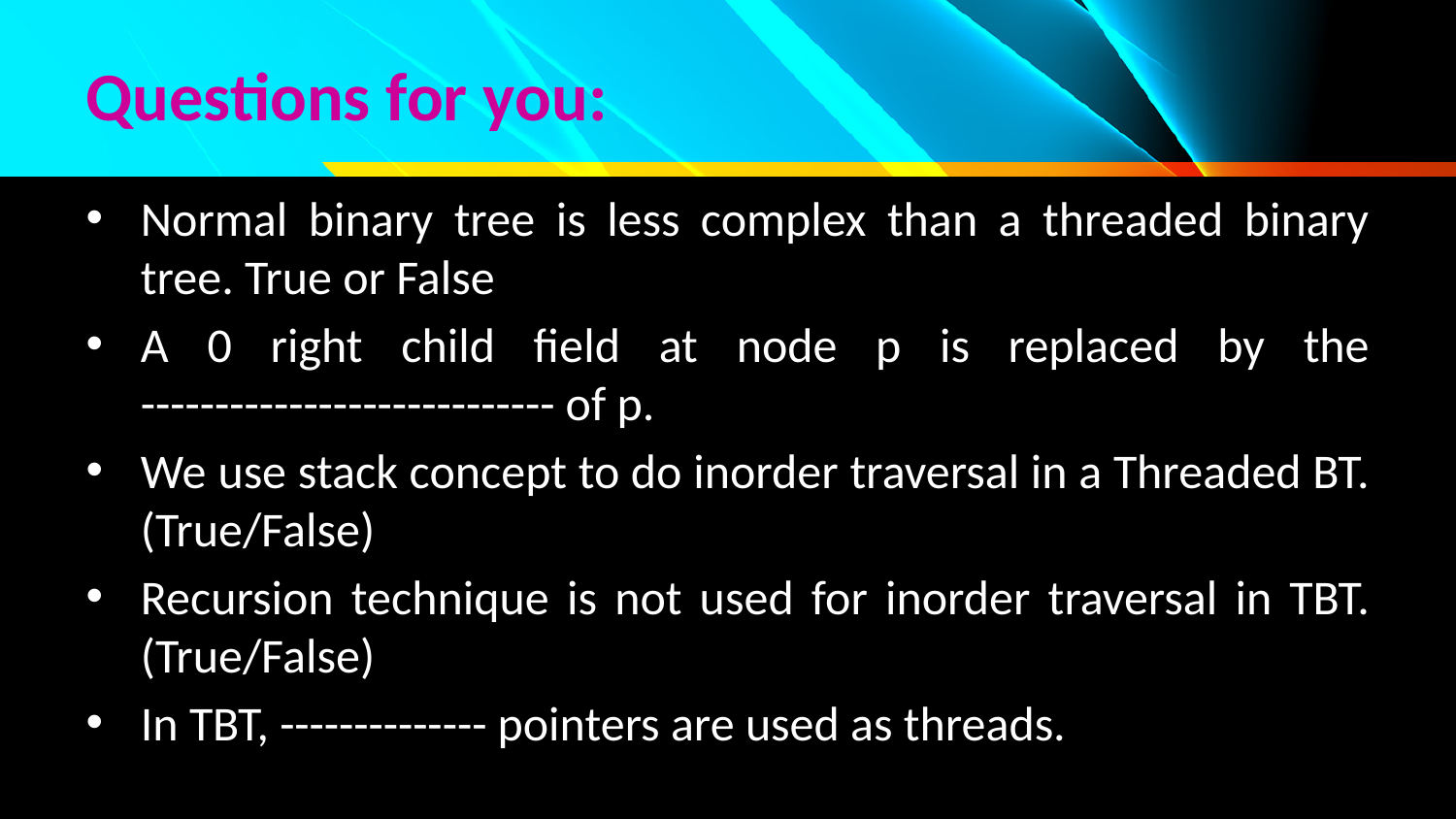

# Questions for you:
Normal binary tree is less complex than a threaded binary tree. True or False
A 0 right child field at node p is replaced by the ---------------------------- of p.
We use stack concept to do inorder traversal in a Threaded BT.(True/False)
Recursion technique is not used for inorder traversal in TBT.(True/False)
In TBT, -------------- pointers are used as threads.